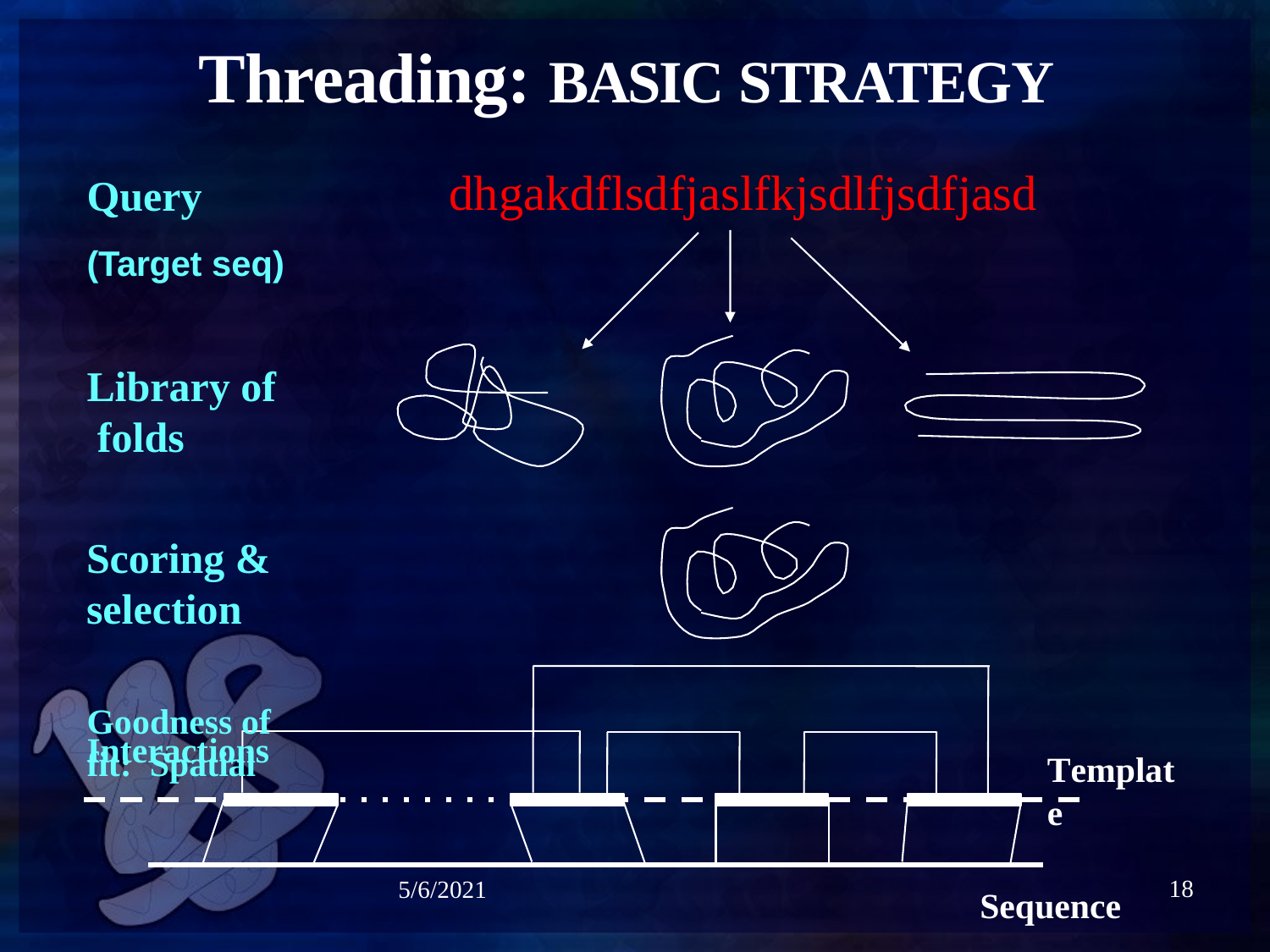

# Threading: BASIC STRATEGY
Query
(Target seq)
dhgakdflsdfjaslfkjsdlfjsdfjasd

Library of  folds

Scoring & selection

Goodness of fit:  Spatial

Interactions
Template
18
5/6/2021
Sequence